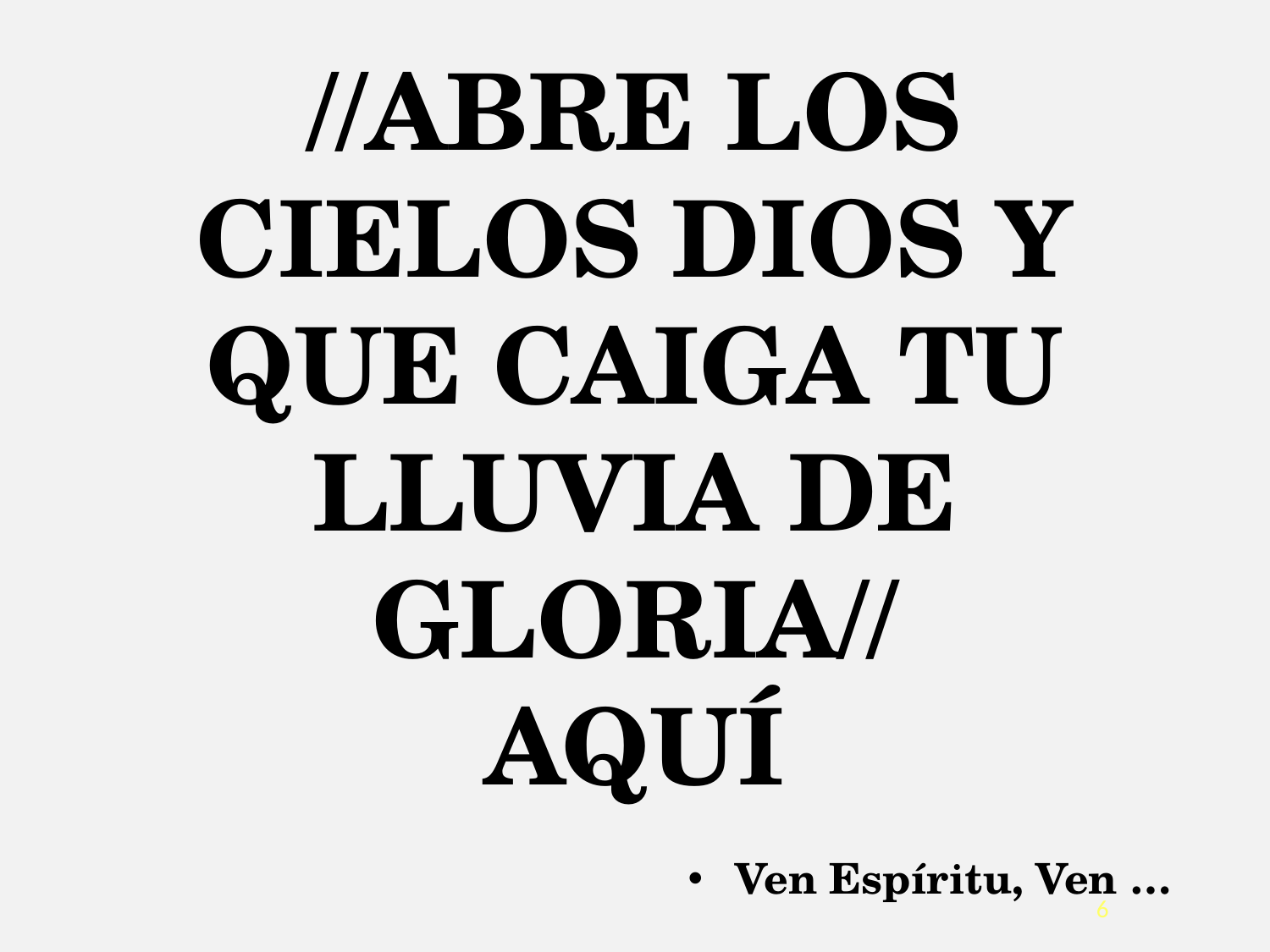

# //ABRE LOS CIELOS DIOS Y QUE CAIGA TU LLUVIA DE GLORIA// AQUÍ
Ven Espíritu, Ven …
6